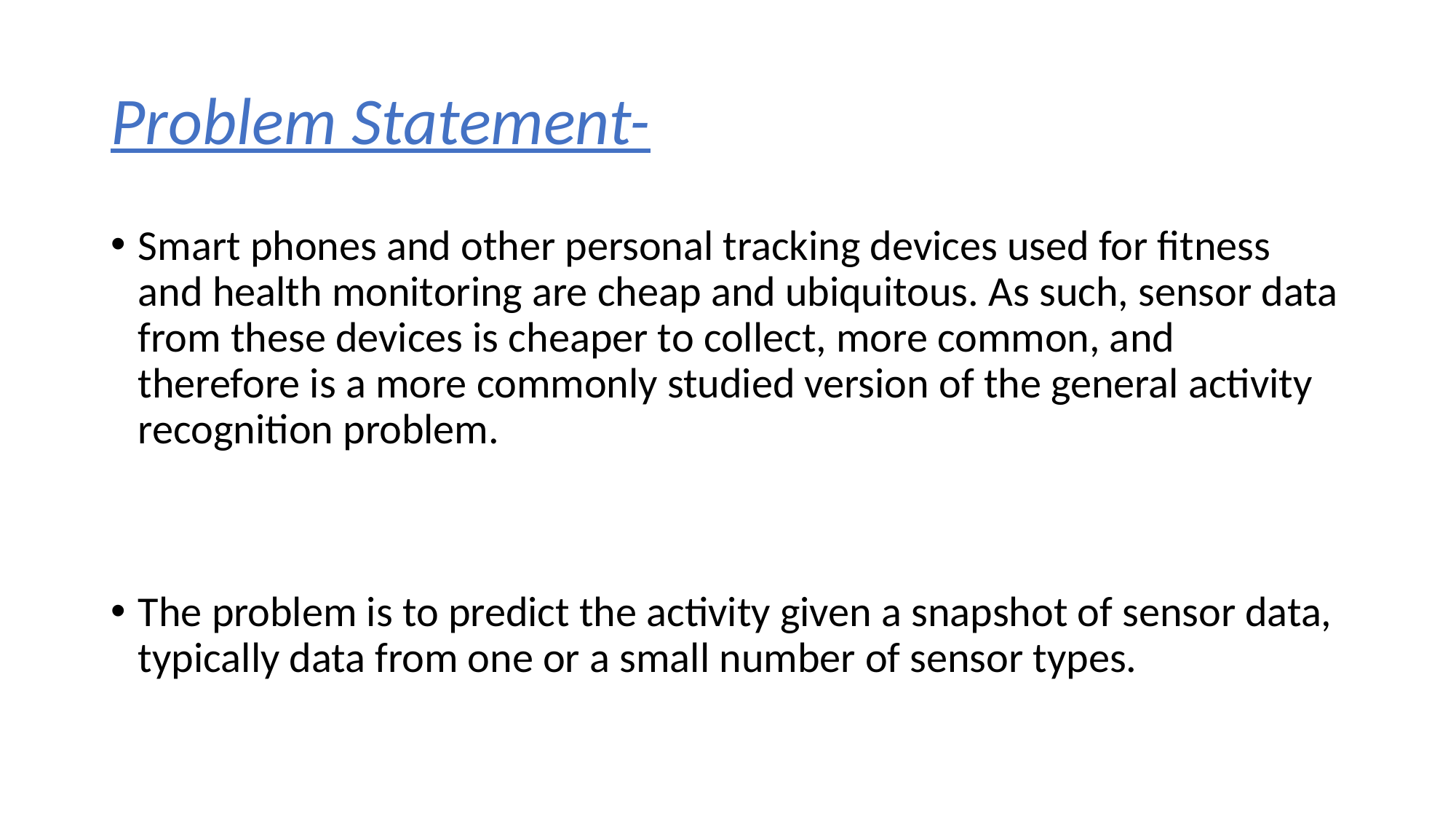

# Problem Statement-
Smart phones and other personal tracking devices used for fitness and health monitoring are cheap and ubiquitous. As such, sensor data from these devices is cheaper to collect, more common, and therefore is a more commonly studied version of the general activity recognition problem.

The problem is to predict the activity given a snapshot of sensor data, typically data from one or a small number of sensor types.